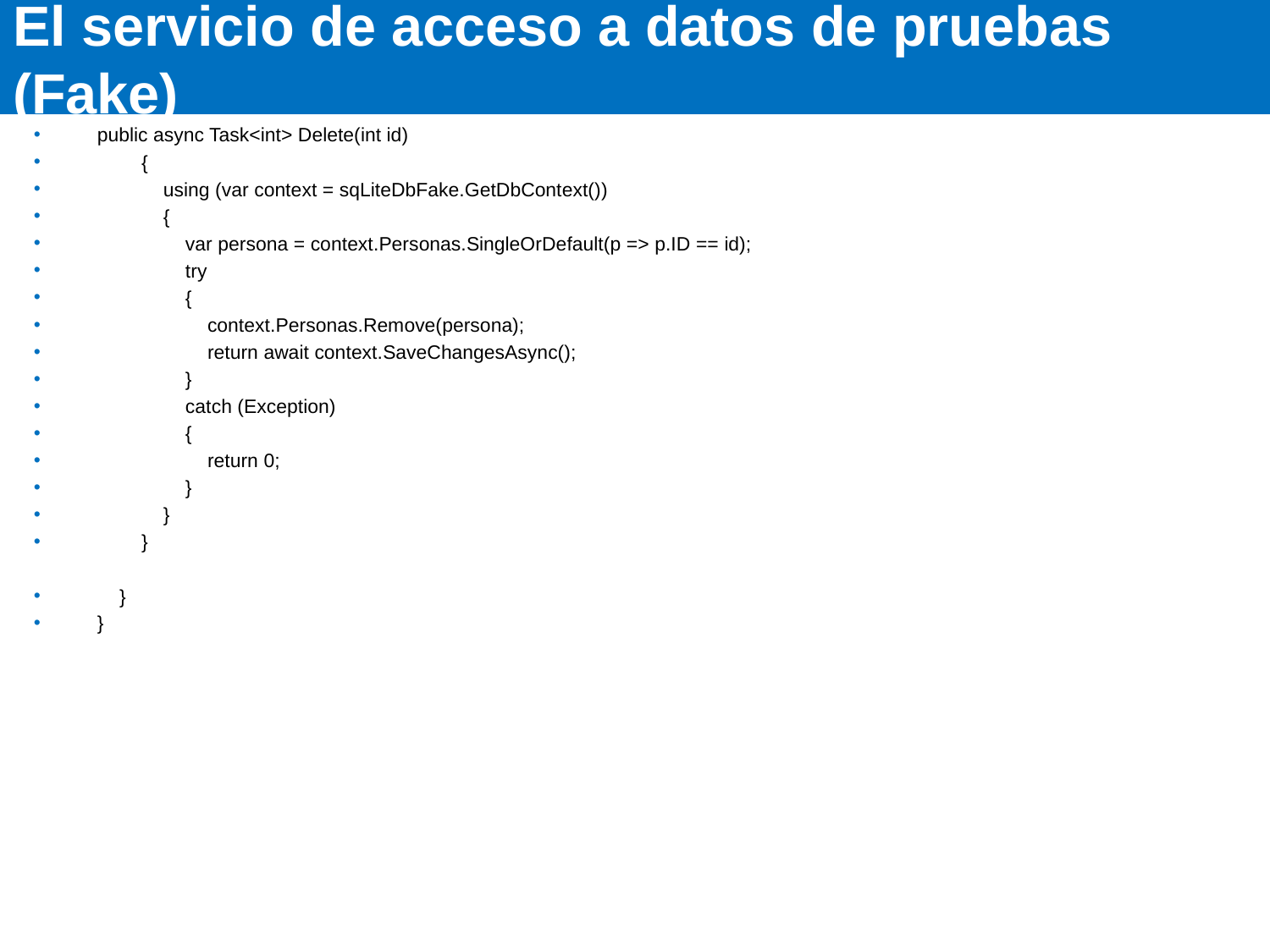

# El servicio de acceso a datos de pruebas (Fake)
public async Task<int> Delete(int id)
        {
            using (var context = sqLiteDbFake.GetDbContext())
            {
                var persona = context.Personas.SingleOrDefault(p => p.ID == id);
                try
                {
                    context.Personas.Remove(persona);
                    return await context.SaveChangesAsync();
                }
                catch (Exception)
                {
                    return 0;
                }
            }
        }

    }
}